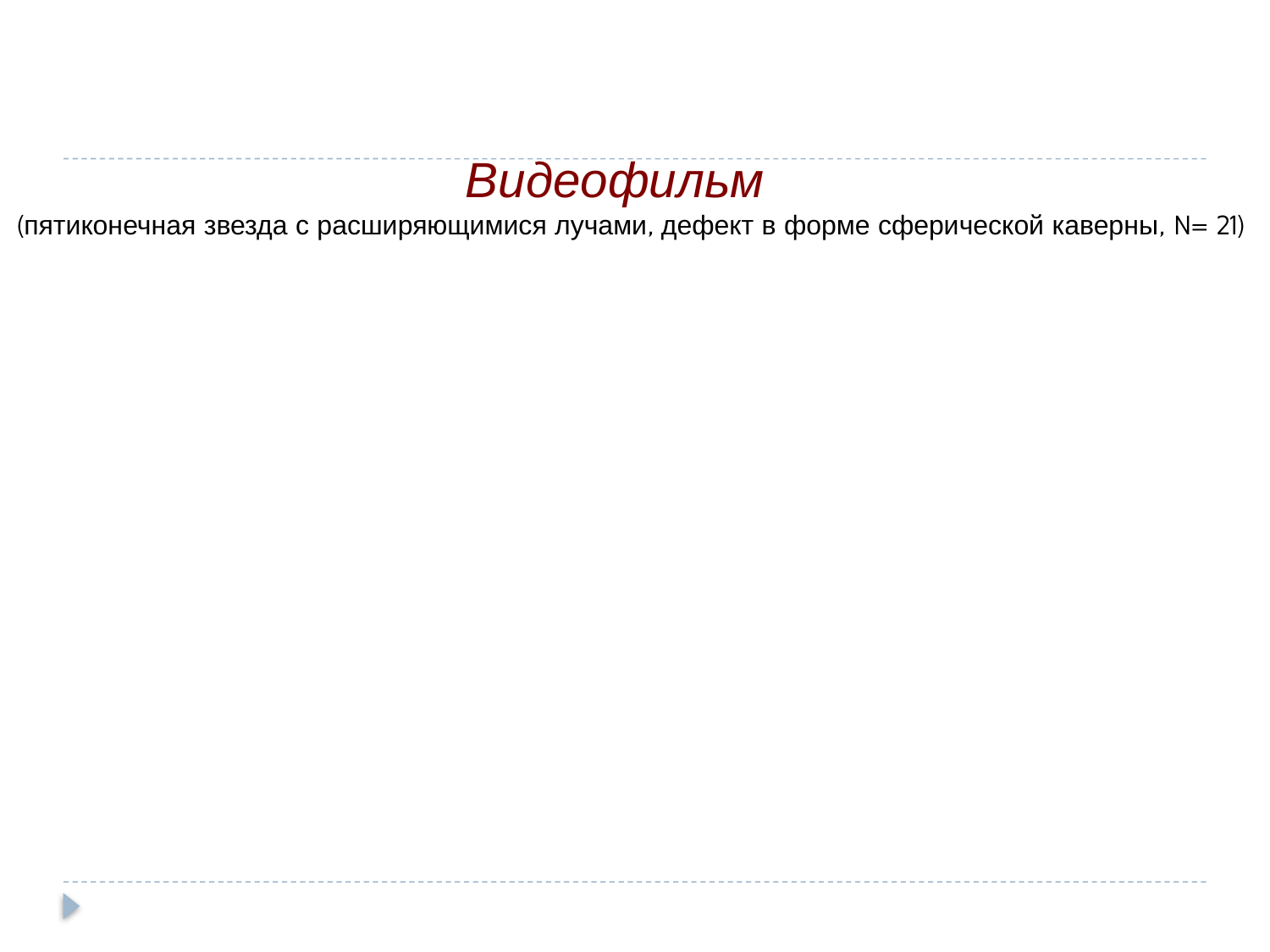

# Видеофильм (пятиконечная звезда с расширяющимися лучами, дефект в форме сферической каверны, N= 21)